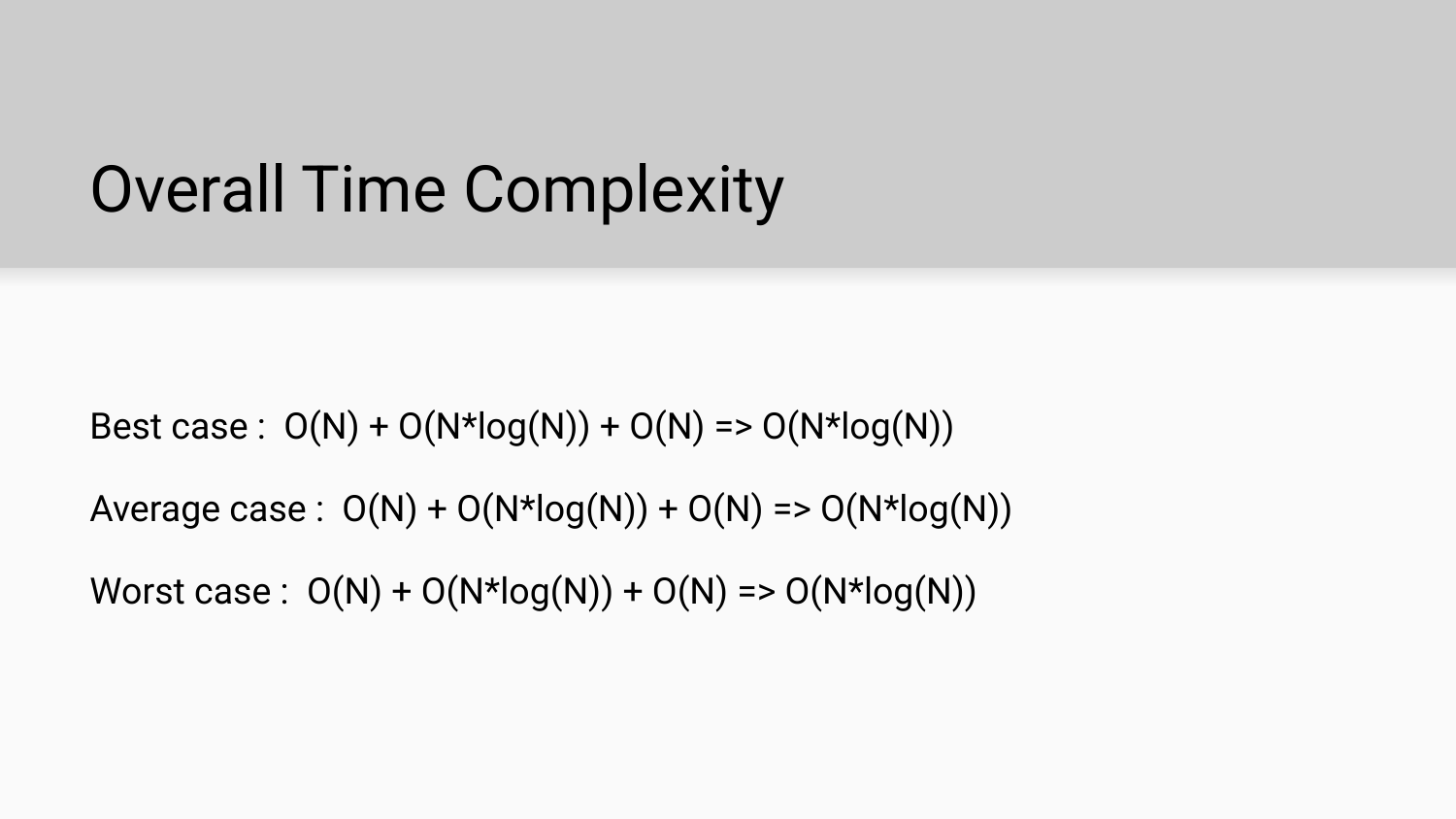

# Overall Time Complexity

Best case :  O(N) + O(N*log(N)) + O(N) => O(N*log(N))
Average case :  O(N) + O(N*log(N)) + O(N) => O(N*log(N))
Worst case :  O(N) + O(N*log(N)) + O(N) => O(N*log(N))